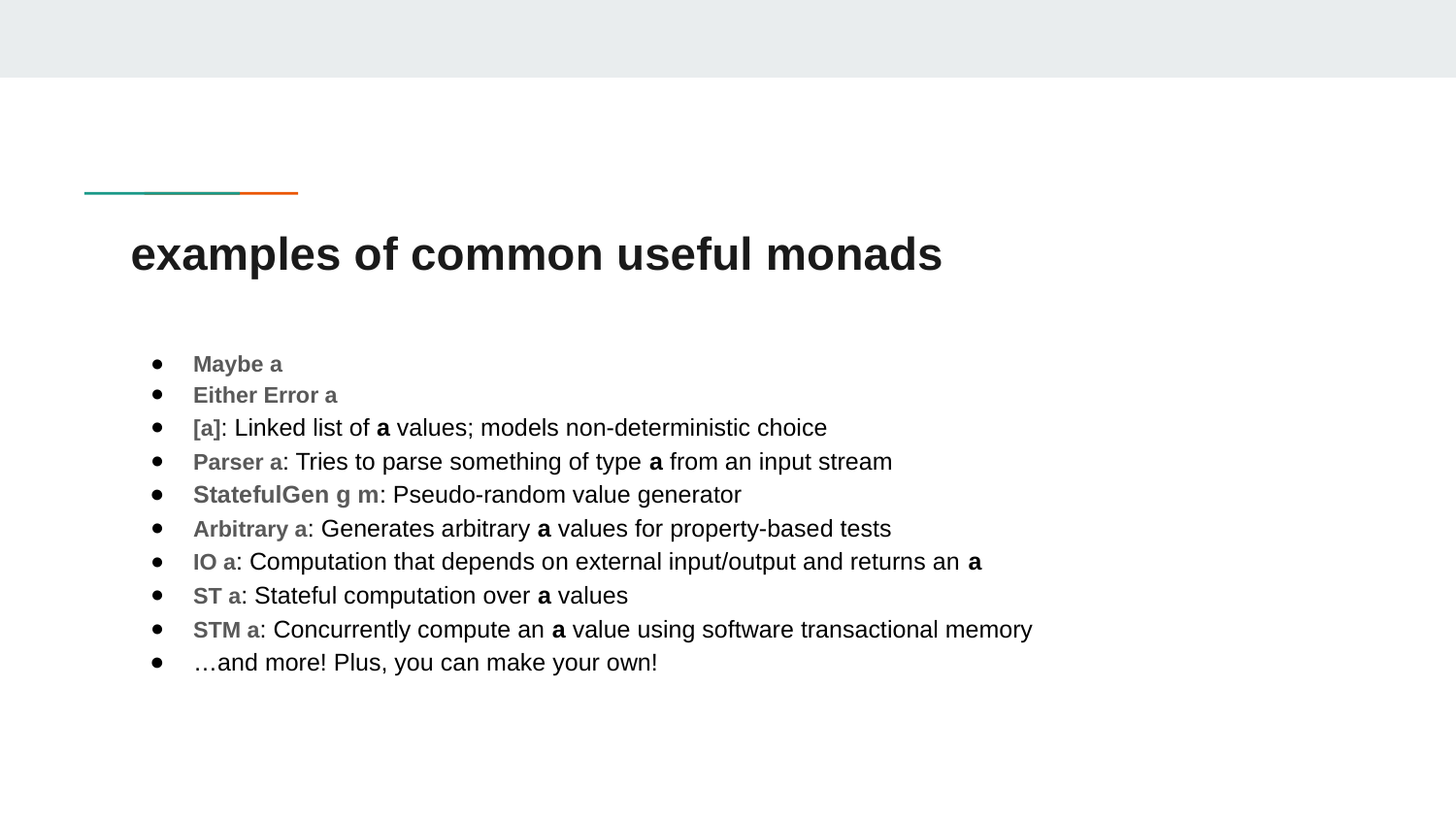

# examples of common useful monads
Maybe a
Either Error a
[a]: Linked list of a values; models non-deterministic choice
Parser a: Tries to parse something of type a from an input stream
StatefulGen g m: Pseudo-random value generator
Arbitrary a: Generates arbitrary a values for property-based tests
IO a: Computation that depends on external input/output and returns an a
ST a: Stateful computation over a values
STM a: Concurrently compute an a value using software transactional memory
…and more! Plus, you can make your own!